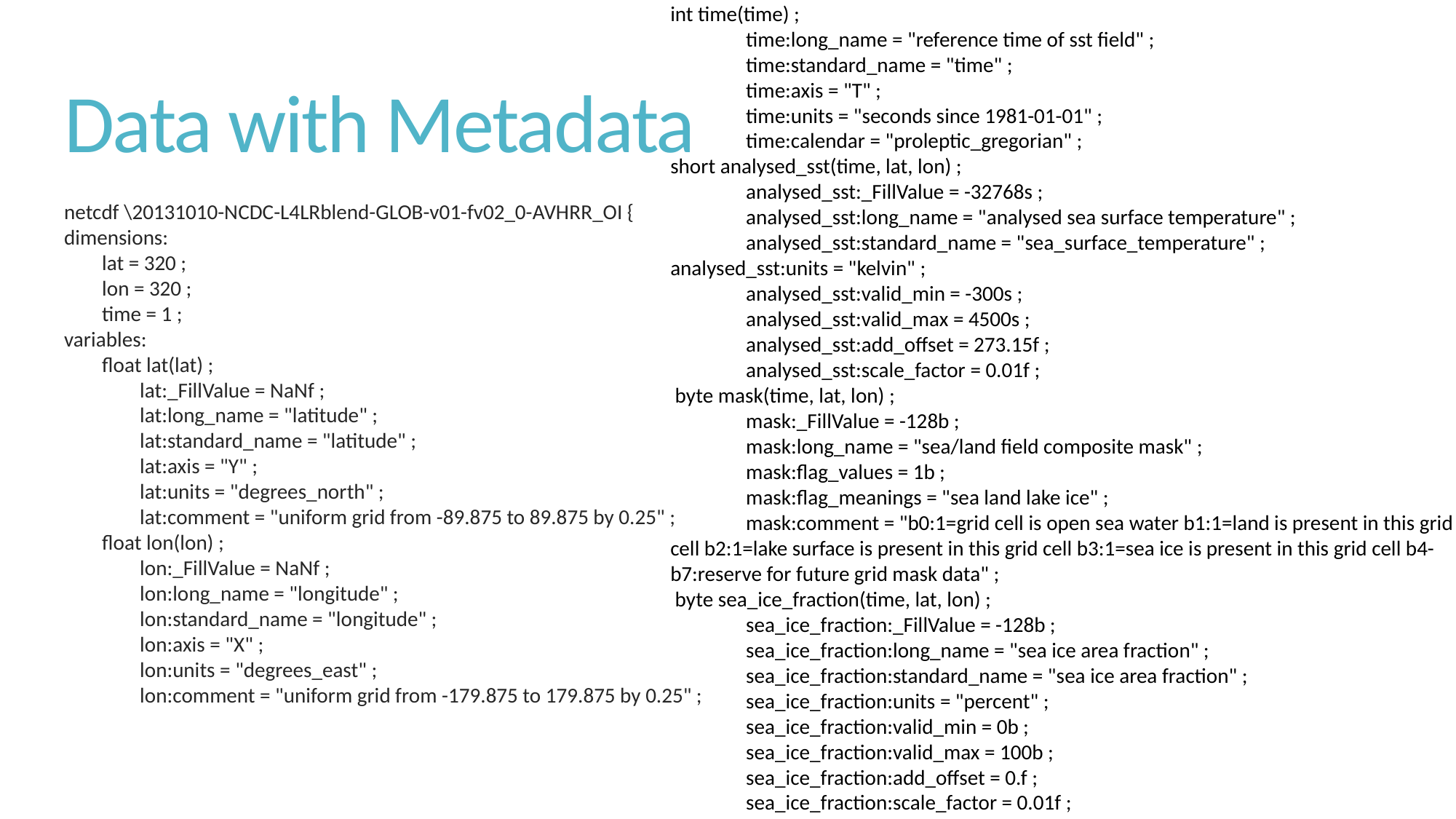

int time(time) ;
                time:long_name = "reference time of sst field" ;
                time:standard_name = "time" ;
                time:axis = "T" ;
                time:units = "seconds since 1981-01-01" ;
                time:calendar = "proleptic_gregorian" ;
short analysed_sst(time, lat, lon) ;
                analysed_sst:_FillValue = -32768s ;
                analysed_sst:long_name = "analysed sea surface temperature" ;
                analysed_sst:standard_name = "sea_surface_temperature" ;
analysed_sst:units = "kelvin" ;
                analysed_sst:valid_min = -300s ;
                analysed_sst:valid_max = 4500s ;
                analysed_sst:add_offset = 273.15f ;
                analysed_sst:scale_factor = 0.01f ;
 byte mask(time, lat, lon) ;
                mask:_FillValue = -128b ;
                mask:long_name = "sea/land field composite mask" ;
                mask:flag_values = 1b ;
                mask:flag_meanings = "sea land lake ice" ;
                mask:comment = "b0:1=grid cell is open sea water b1:1=land is present in this grid cell b2:1=lake surface is present in this grid cell b3:1=sea ice is present in this grid cell b4-b7:reserve for future grid mask data" ;
 byte sea_ice_fraction(time, lat, lon) ;
                sea_ice_fraction:_FillValue = -128b ;
                sea_ice_fraction:long_name = "sea ice area fraction" ;
                sea_ice_fraction:standard_name = "sea ice area fraction" ;
                sea_ice_fraction:units = "percent" ;
                sea_ice_fraction:valid_min = 0b ;
                sea_ice_fraction:valid_max = 100b ;
                sea_ice_fraction:add_offset = 0.f ;
                sea_ice_fraction:scale_factor = 0.01f ;
# Data with Metadata
netcdf \20131010-NCDC-L4LRblend-GLOB-v01-fv02_0-AVHRR_OI {
dimensions:
        lat = 320 ;
        lon = 320 ;
        time = 1 ;
variables:
        float lat(lat) ;
                lat:_FillValue = NaNf ;
                lat:long_name = "latitude" ;
                lat:standard_name = "latitude" ;
                lat:axis = "Y" ;
                lat:units = "degrees_north" ;
                lat:comment = "uniform grid from -89.875 to 89.875 by 0.25" ;
        float lon(lon) ;
                lon:_FillValue = NaNf ;
                lon:long_name = "longitude" ;
                lon:standard_name = "longitude" ;
                lon:axis = "X" ;
                lon:units = "degrees_east" ;
                lon:comment = "uniform grid from -179.875 to 179.875 by 0.25" ;